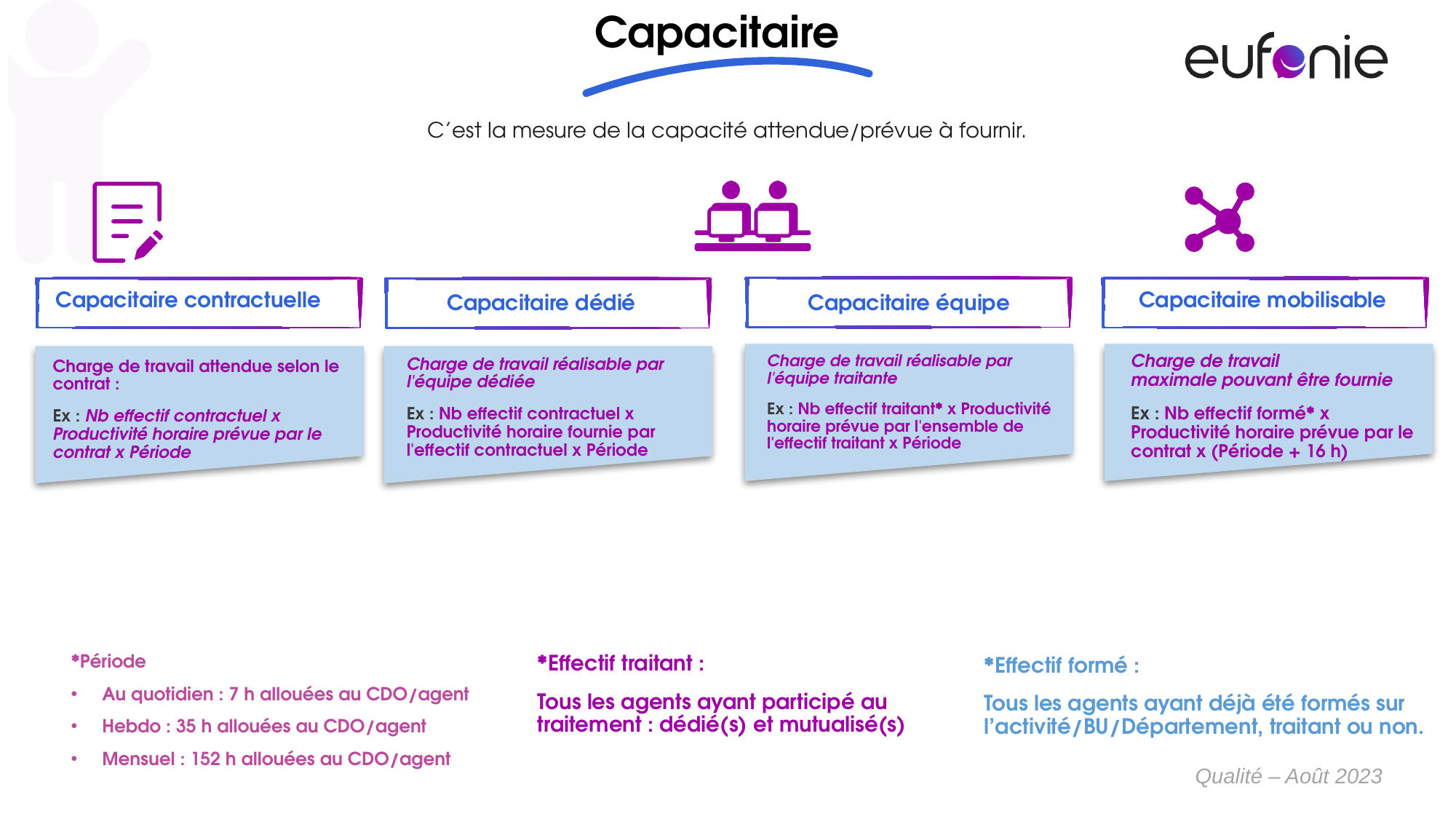

# Capacitaire

C’est la mesure de la capacité attendue/prévue à fournir.

Capacitaire contractuelle
Capacitaire mobilisable

Capacitaire dédié

Capacitaire équipe

Charge de travail maximale pouvant être fournie
Ex : Nb effectif formé* x Productivité horaire prévue par le contrat x (Période + 16 h)
Charge de travail réalisable par l'équipe traitante
Ex : Nb effectif traitant* x Productivité horaire prévue par l'ensemble de l'effectif traitant x Période
Charge de travail réalisable par l'équipe dédiée
Ex : Nb effectif contractuel x Productivité horaire fournie par l'effectif contractuel x Période
Charge de travail attendue selon le contrat :
Ex : Nb effectif contractuel x Productivité horaire prévue par le contrat x Période

*Période
Au quotidien : 7 h allouées au CDO/agent
Hebdo : 35 h allouées au CDO/agent
Mensuel : 152 h allouées au CDO/agent
*Effectif traitant :
Tous les agents ayant participé au traitement : dédié(s) et mutualisé(s)
*Effectif formé :
Tous les agents ayant déjà été formés sur l’activité/BU/Département, traitant ou non.
Qualité – Août 2023